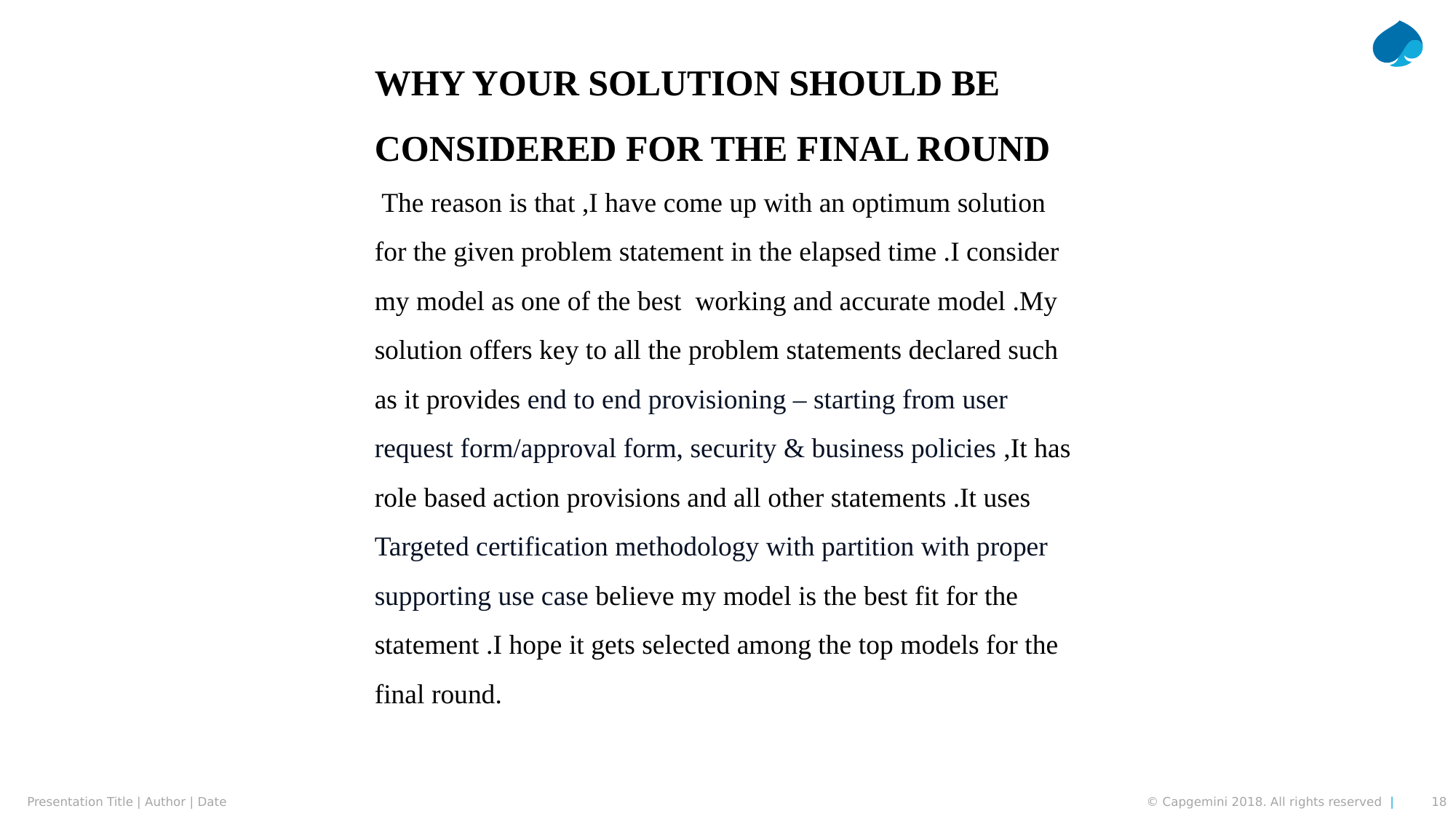

WHY YOUR SOLUTION SHOULD BE CONSIDERED FOR THE FINAL ROUND
 The reason is that ,I have come up with an optimum solution for the given problem statement in the elapsed time .I consider my model as one of the best  working and accurate model .My solution offers key to all the problem statements declared such as it provides end to end provisioning – starting from user request form/approval form, security & business policies ,It has role based action provisions and all other statements .It uses Targeted certification methodology with partition with proper supporting use case believe my model is the best fit for the statement .I hope it gets selected among the top models for the final round.